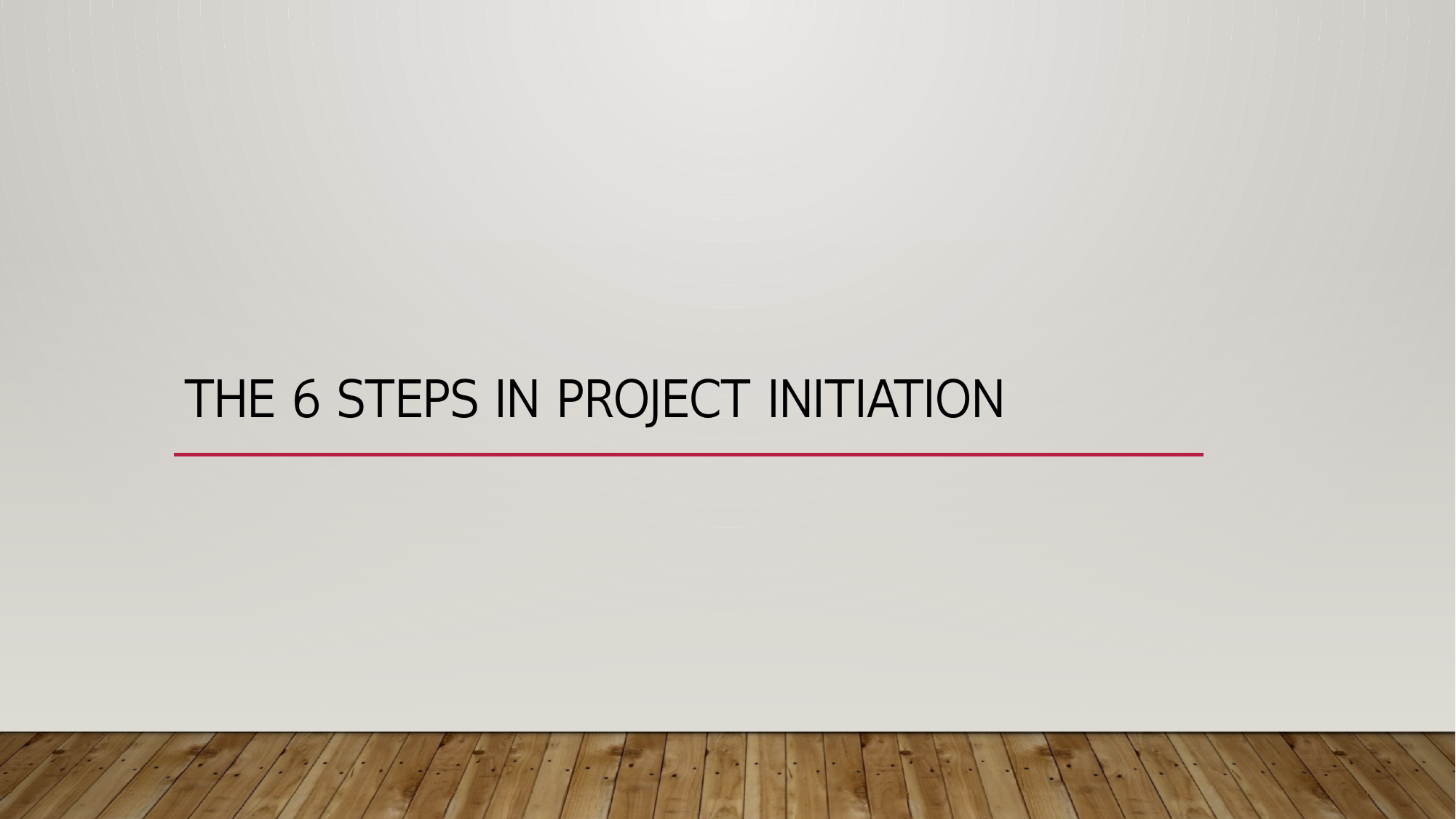

# The 6 steps in project initiation